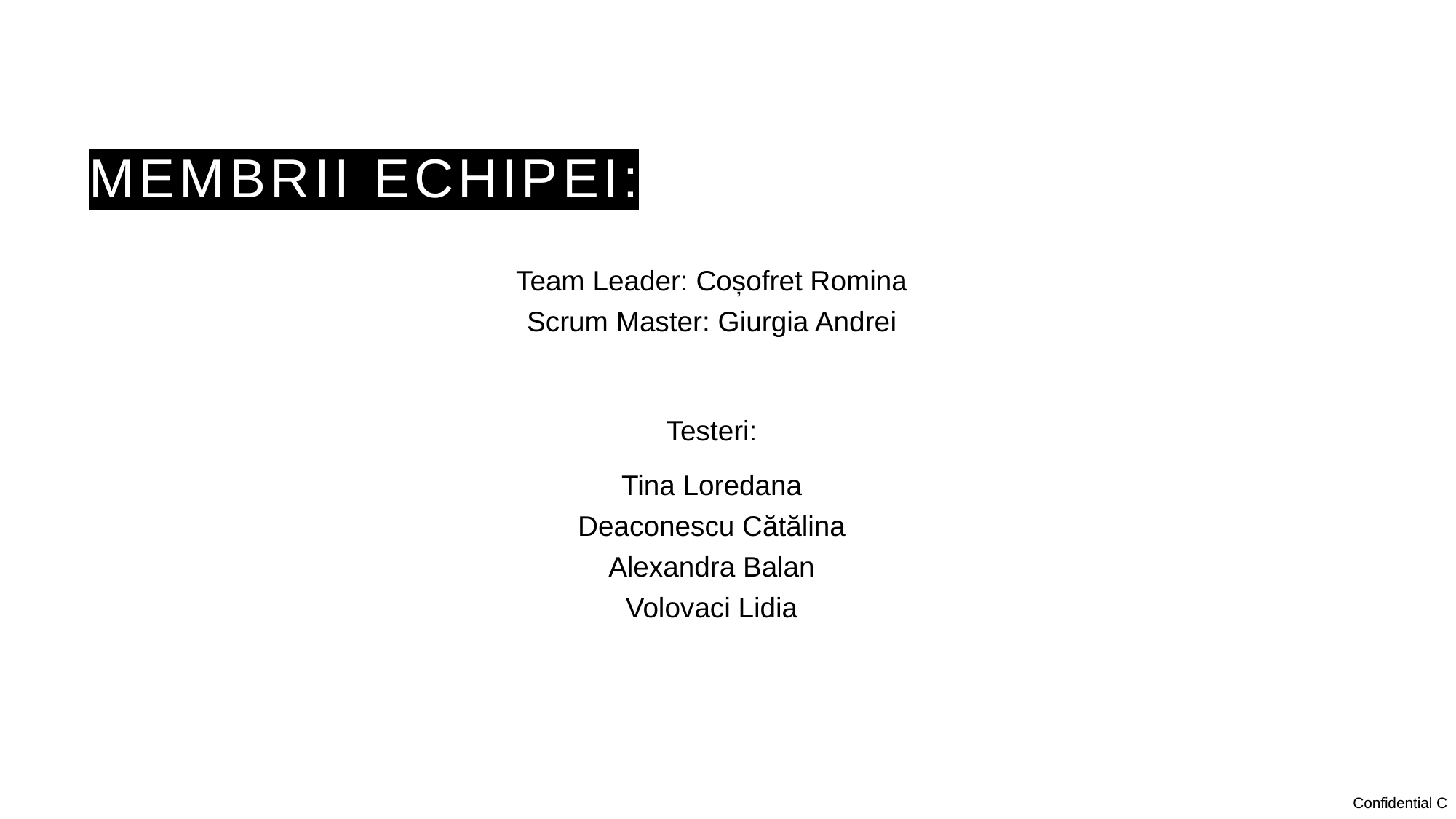

# Membrii echipei:
Team Leader: Coșofret Romina
Scrum Master: Giurgia Andrei

Testeri:
Tina Loredana
Deaconescu Cătălina
Alexandra Balan
Volovaci Lidia